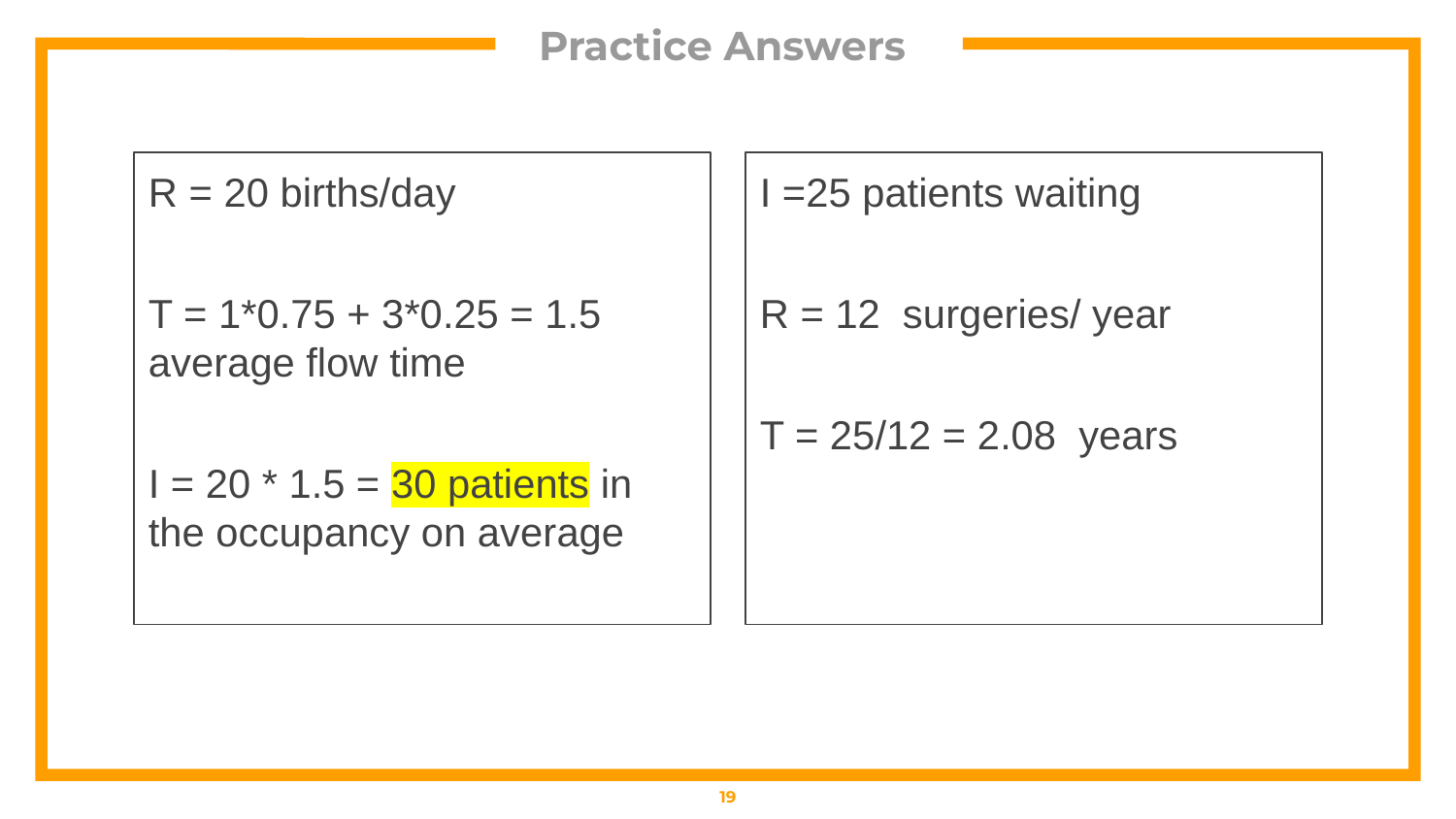

# Practice Answers
R = 20 births/day

T = 1*0.75 + 3*0.25 = 1.5 average flow time

I = 20 * 1.5 = 30 patients in the occupancy on average
I =25 patients waiting

R = 12  surgeries/ year

T = 25/12 = 2.08  years
19